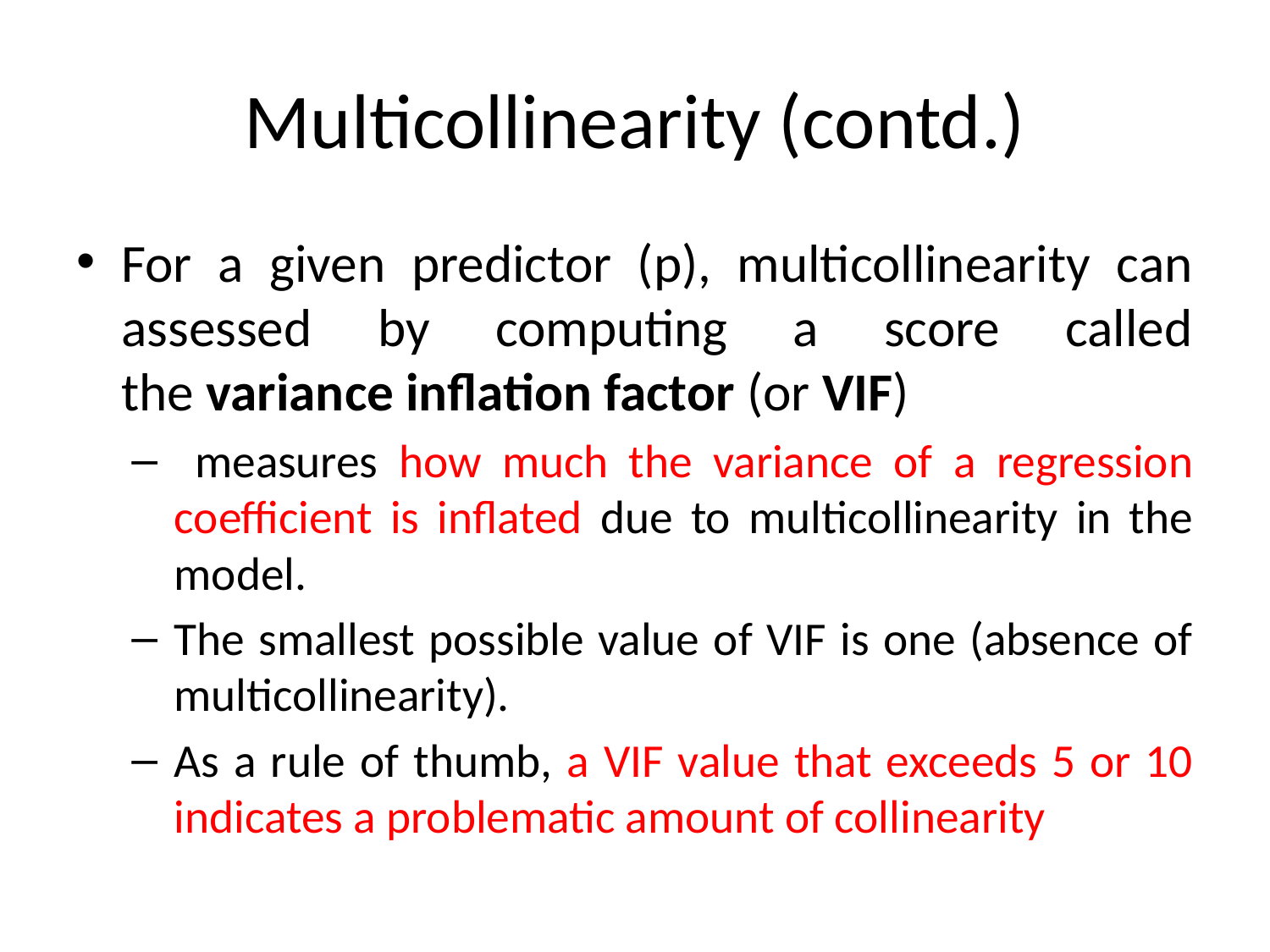

# Multicollinearity (contd.)
For a given predictor (p), multicollinearity can assessed by computing a score called the variance inflation factor (or VIF)
 measures how much the variance of a regression coefficient is inflated due to multicollinearity in the model.
The smallest possible value of VIF is one (absence of multicollinearity).
As a rule of thumb, a VIF value that exceeds 5 or 10 indicates a problematic amount of collinearity